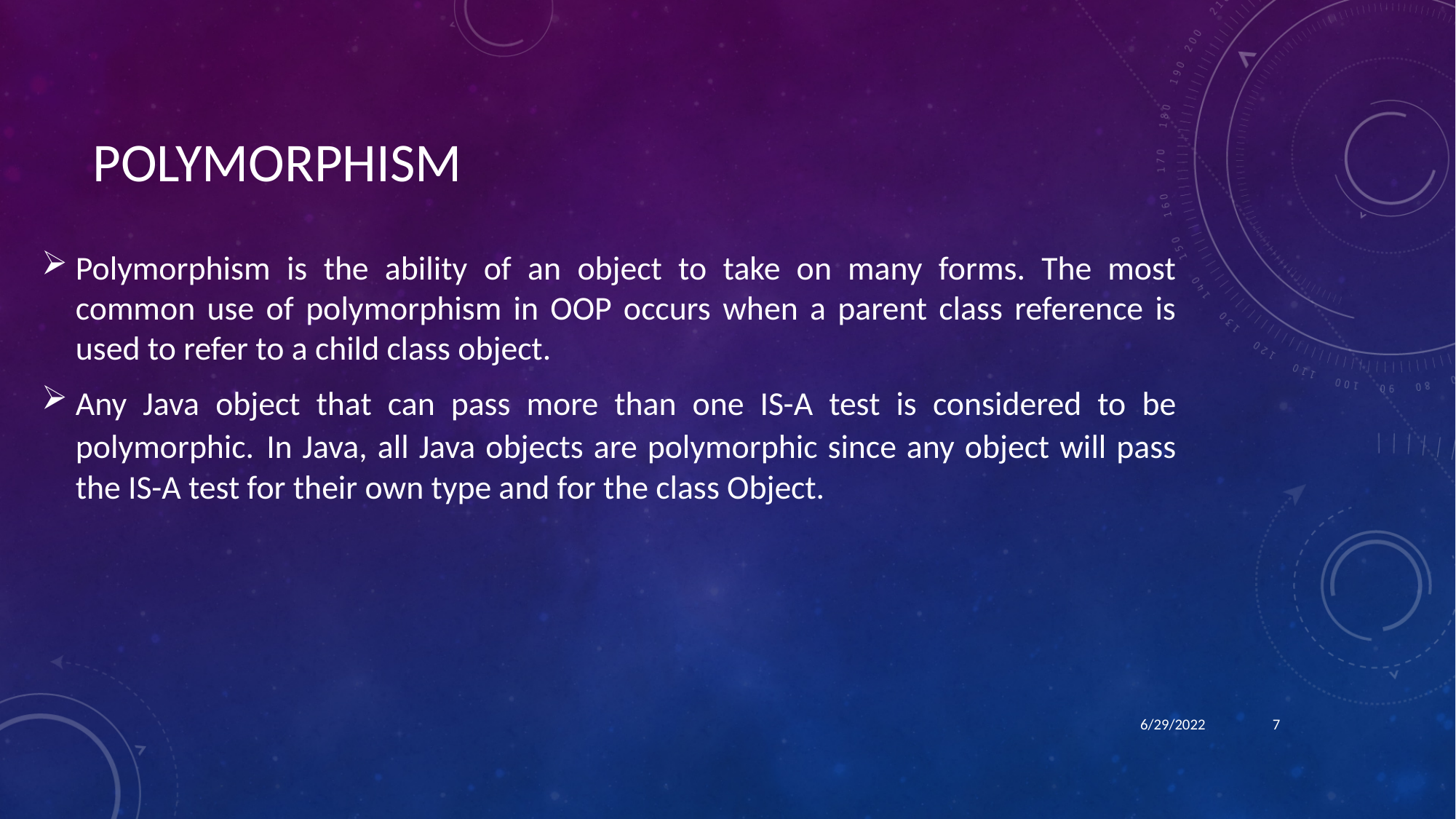

# polymorphism
Polymorphism is the ability of an object to take on many forms. The most common use of polymorphism in OOP occurs when a parent class reference is used to refer to a child class object.
Any Java object that can pass more than one IS-A test is considered to be polymorphic. In Java, all Java objects are polymorphic since any object will pass the IS-A test for their own type and for the class Object.

6/29/2022
7